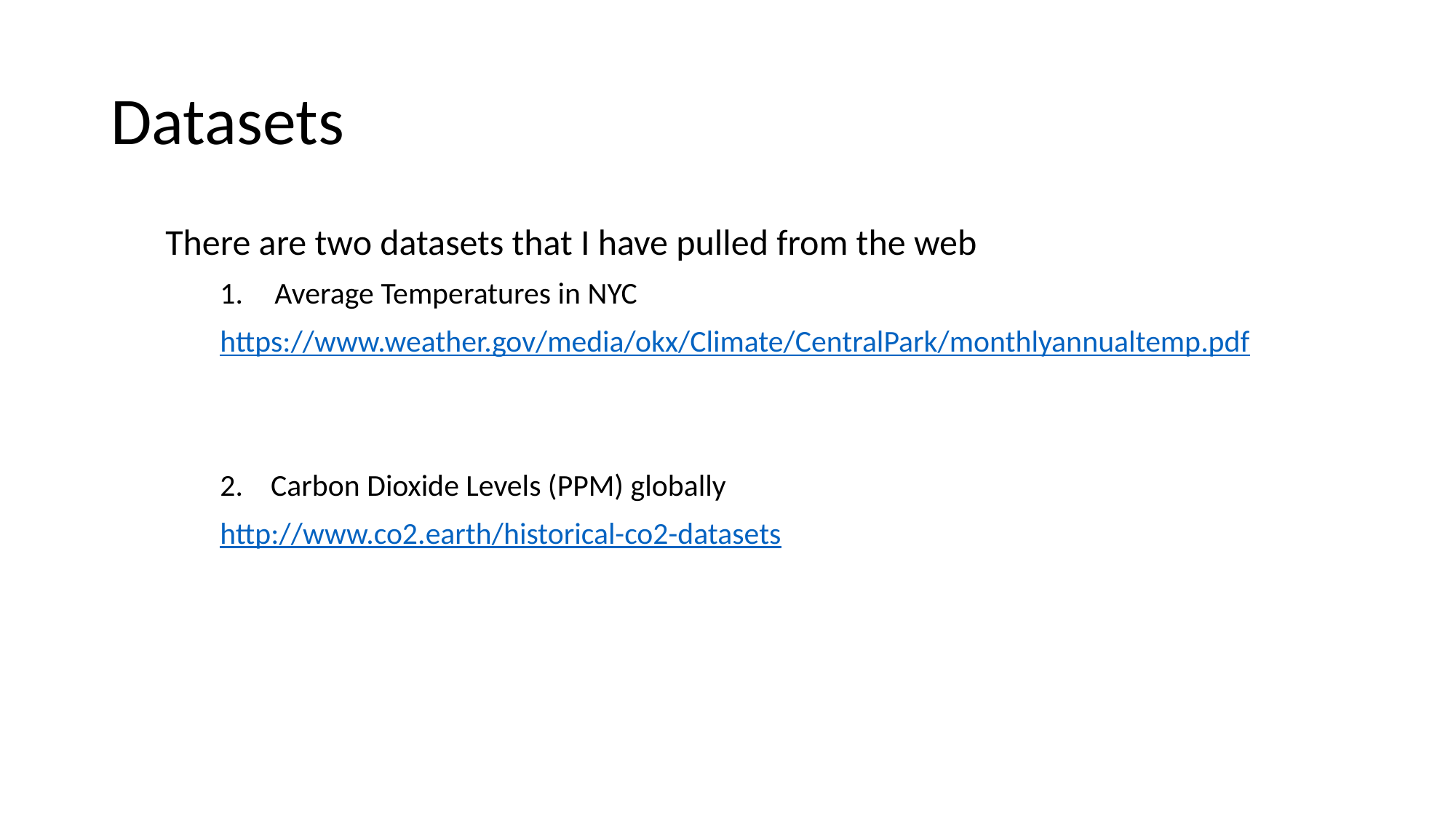

# Datasets
There are two datasets that I have pulled from the web
Average Temperatures in NYC
https://www.weather.gov/media/okx/Climate/CentralPark/monthlyannualtemp.pdf

2.    Carbon Dioxide Levels (PPM) globally
http://www.co2.earth/historical-co2-datasets